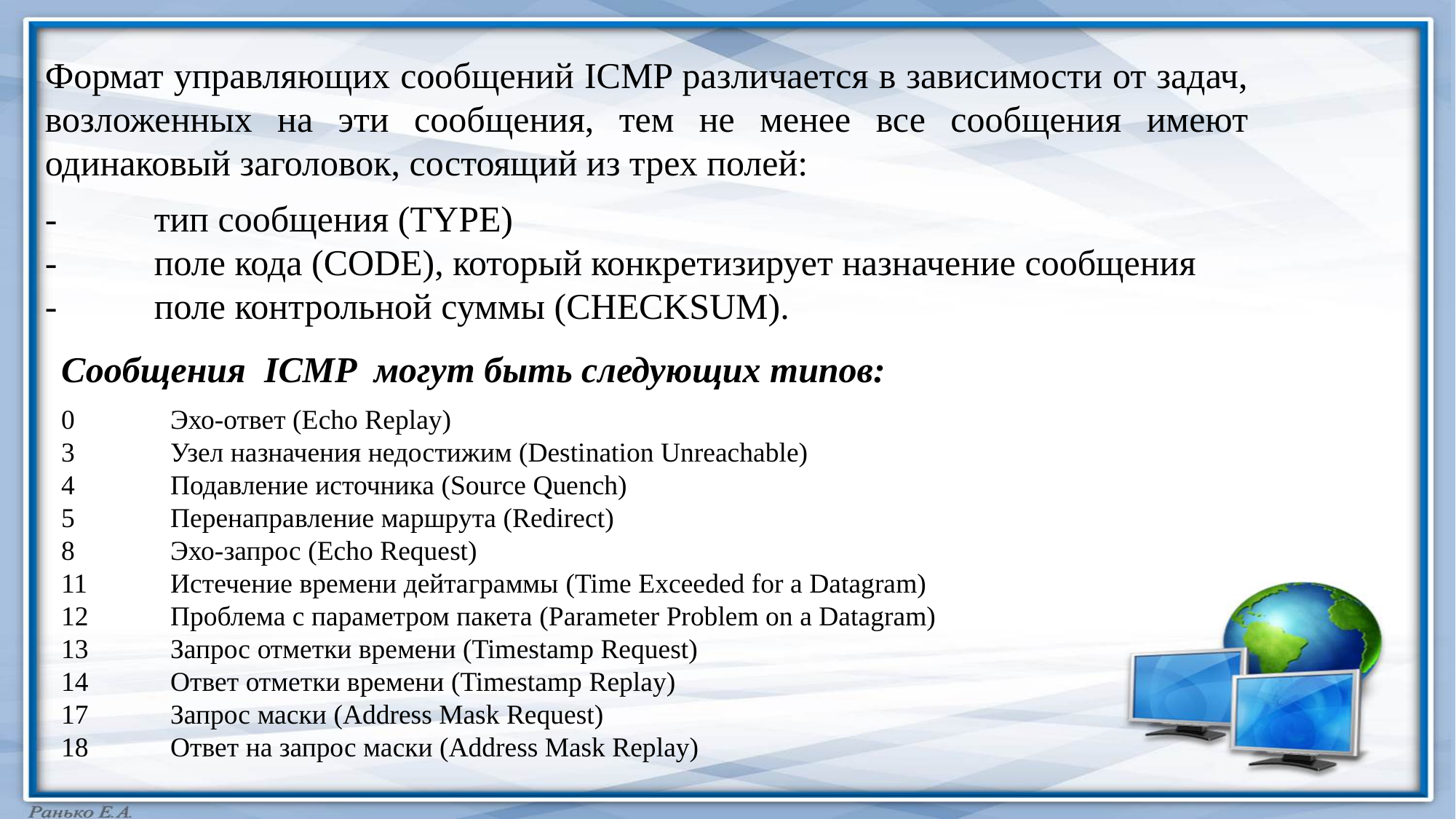

Формат управляющих сообщений ICMP различается в зависимости от задач, возложенных на эти сообщения, тем не менее все сообщения имеют одинаковый заголовок, состоящий из трех полей:
-	тип сообщения (TYPE)
-	поле кода (CODE), который конкретизирует назначение сообщения
-	поле контрольной суммы (CHECKSUM).
Сообщения  ICMP  могут быть следующих типов:
0	Эхо-ответ (Echo Replay)
3	Узел назначения недостижим (Destination Unreachable)
4	Подавление источника (Source Quench)
5	Перенаправление маршрута (Redirect)
8	Эхо-запрос (Echo Request)
11	Истечение времени дейтаграммы (Time Exceeded for a Datagram)
12	Проблема с параметром пакета (Parameter Problem on a Datagram)
13	Запрос отметки времени (Timestamp Request)
14	Ответ отметки времени (Timestamp Replay)
17	Запрос маски (Address Mask Request)
18	Ответ на запрос маски (Address Mask Replay)